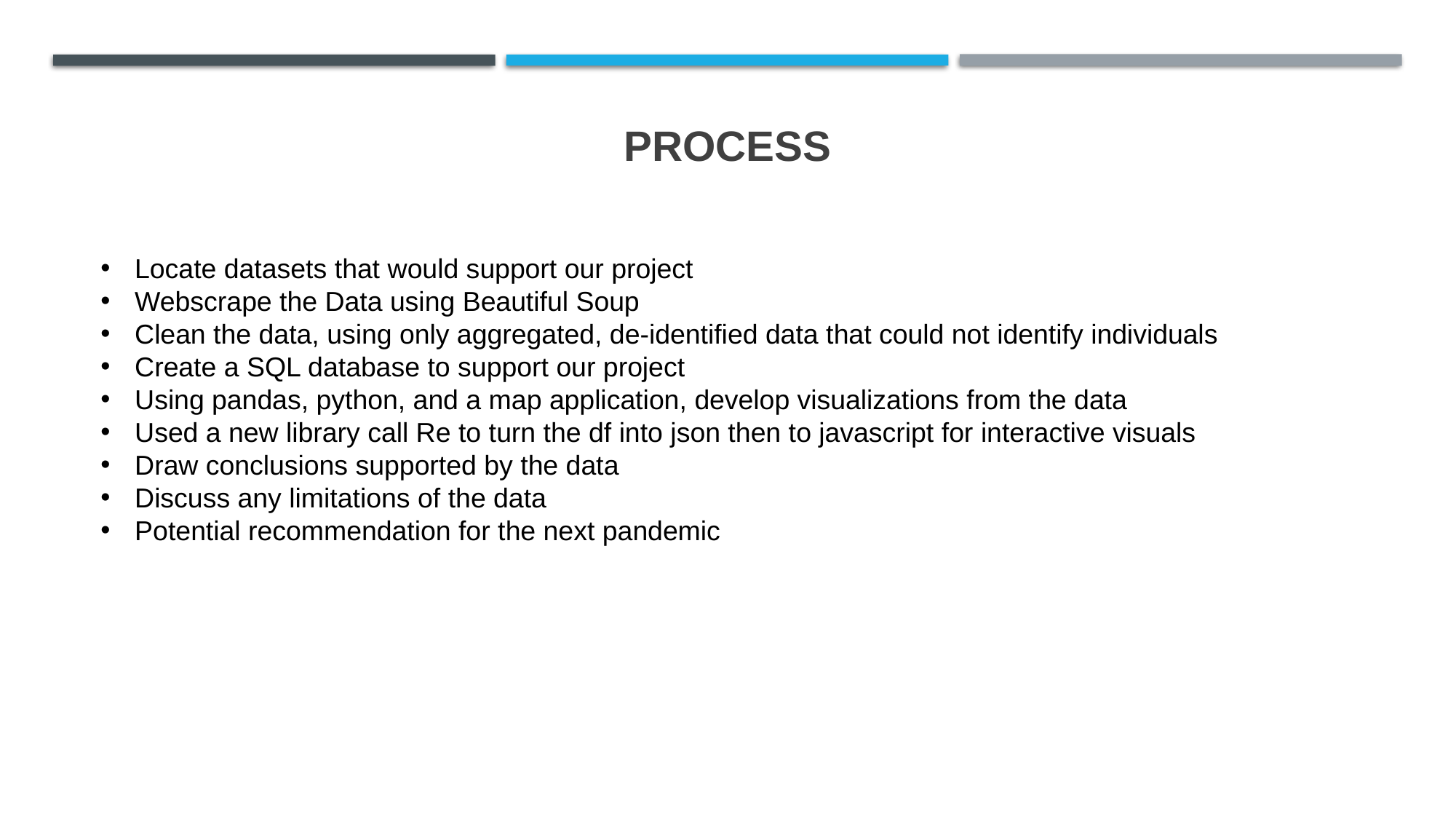

# Process
Locate datasets that would support our project
Webscrape the Data using Beautiful Soup
Clean the data, using only aggregated, de-identified data that could not identify individuals
Create a SQL database to support our project
Using pandas, python, and a map application, develop visualizations from the data
Used a new library call Re to turn the df into json then to javascript for interactive visuals
Draw conclusions supported by the data
Discuss any limitations of the data
Potential recommendation for the next pandemic